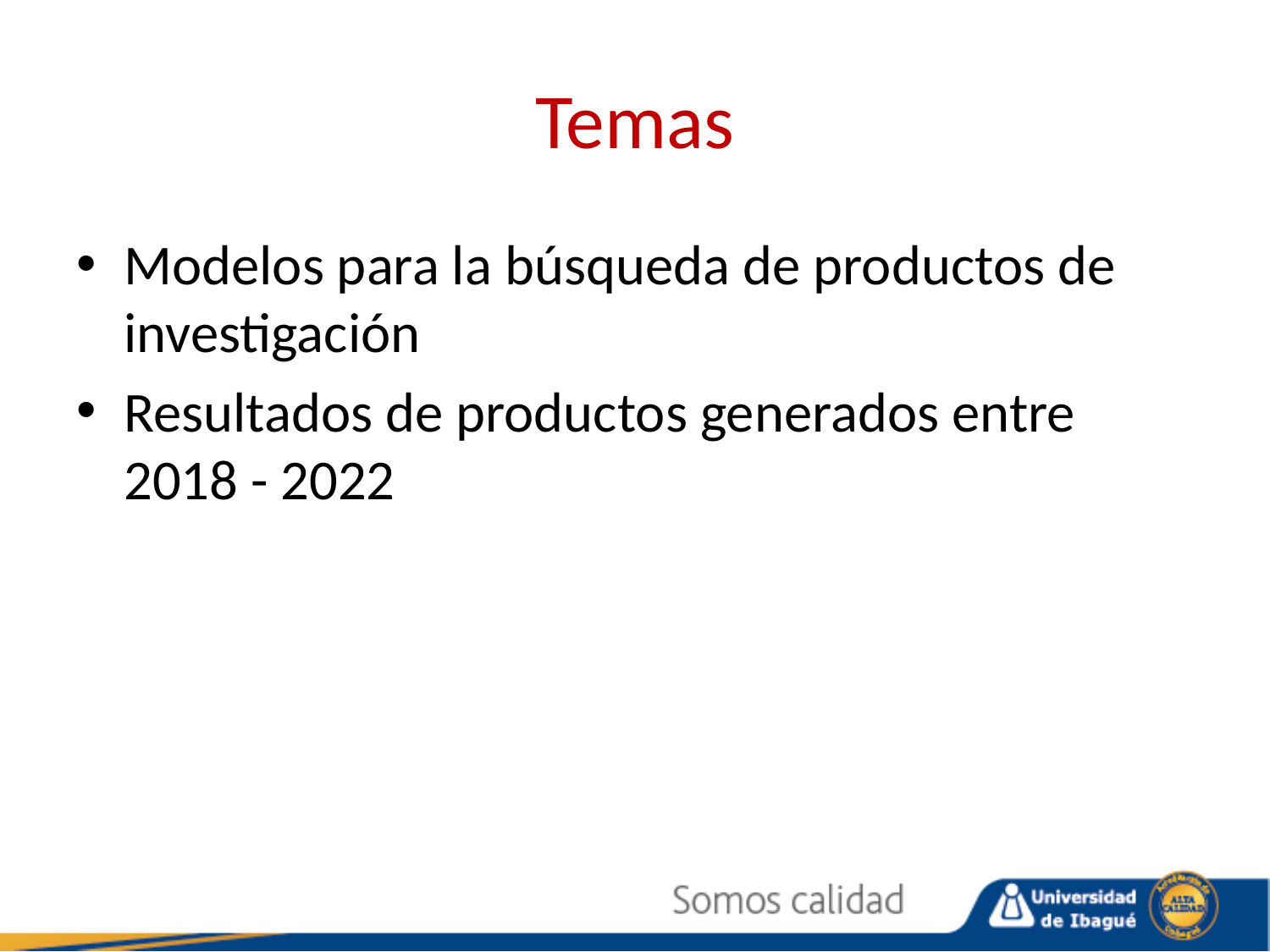

# Temas
Modelos para la búsqueda de productos de investigación
Resultados de productos generados entre 2018 - 2022